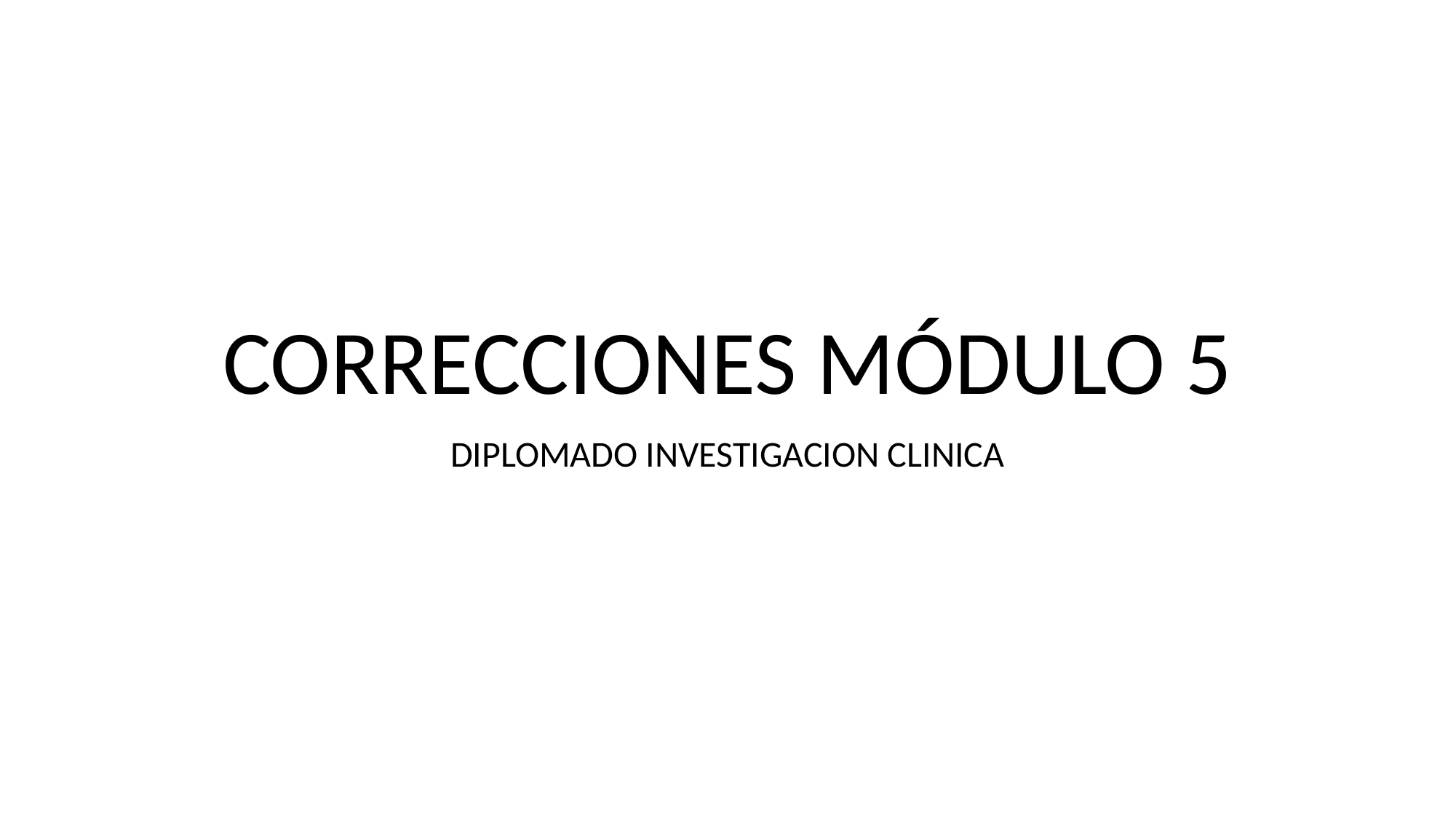

# CORRECCIONES MÓDULO 5
DIPLOMADO INVESTIGACION CLINICA